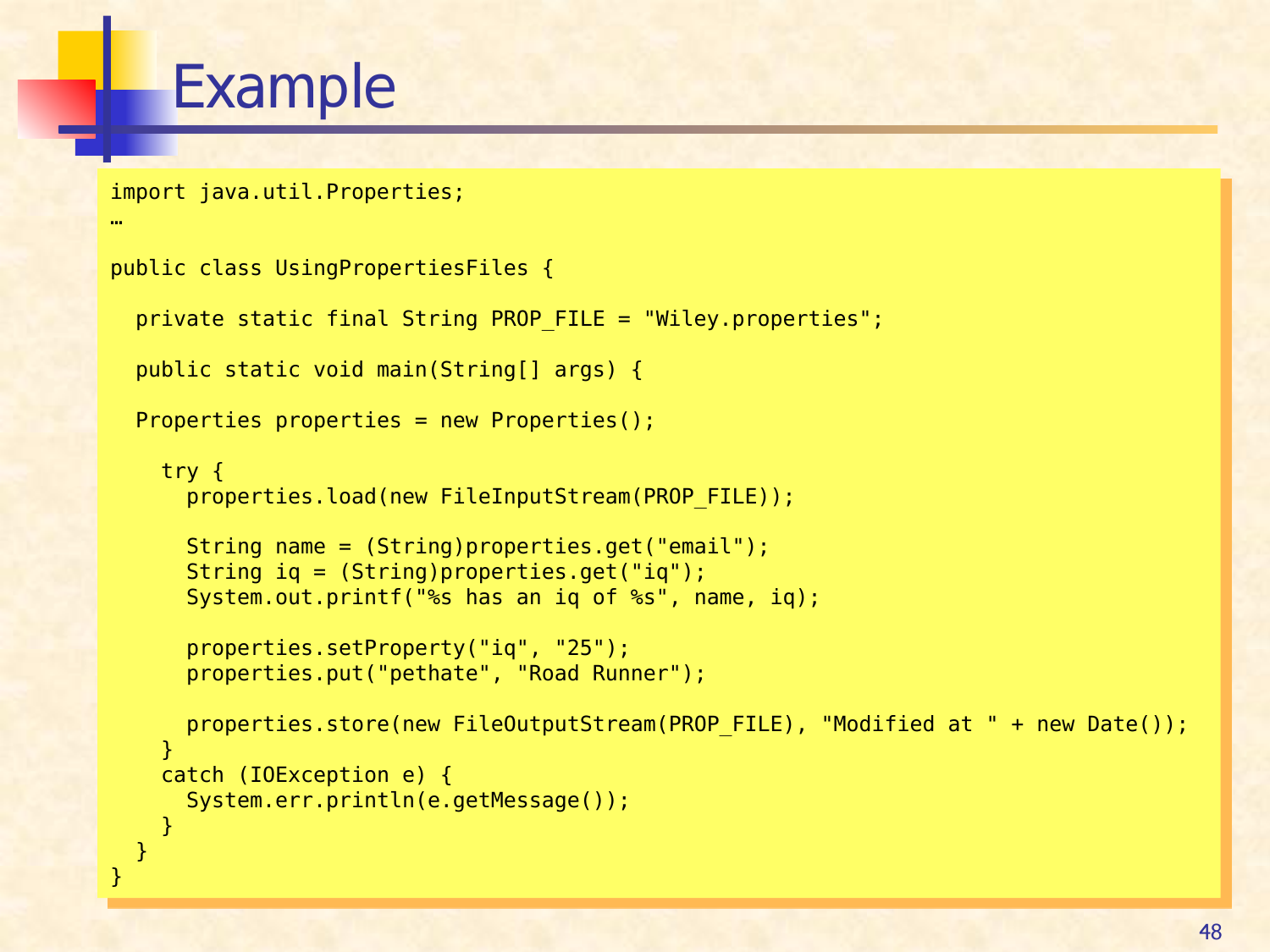

# Example
import java.util.Properties;
…

public class UsingPropertiesFiles {

  private static final String PROP_FILE = "Wiley.properties";

  public static void main(String[] args) {

  Properties properties = new Properties();

    try {
      properties.load(new FileInputStream(PROP_FILE));

      String name = (String)properties.get("email");
      String iq = (String)properties.get("iq");
      System.out.printf("%s has an iq of %s", name, iq);

      properties.setProperty("iq", "25");
      properties.put("pethate", "Road Runner");

      properties.store(new FileOutputStream(PROP_FILE), "Modified at " + new Date());
    }
    catch (IOException e) {
      System.err.println(e.getMessage());
    }
  }
}
48